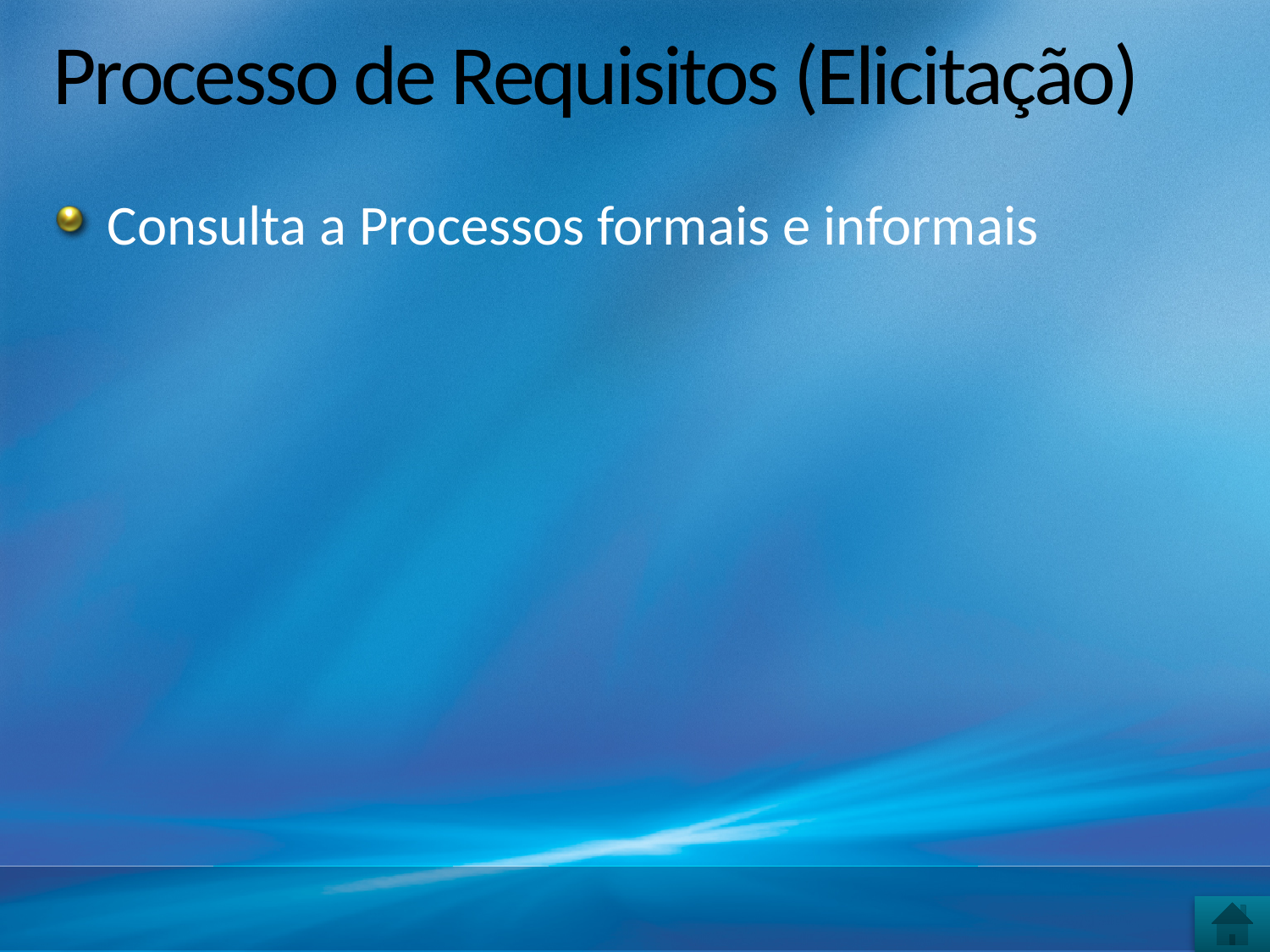

# Processo de Requisitos (Elicitação)
Consulta a Processos formais e informais